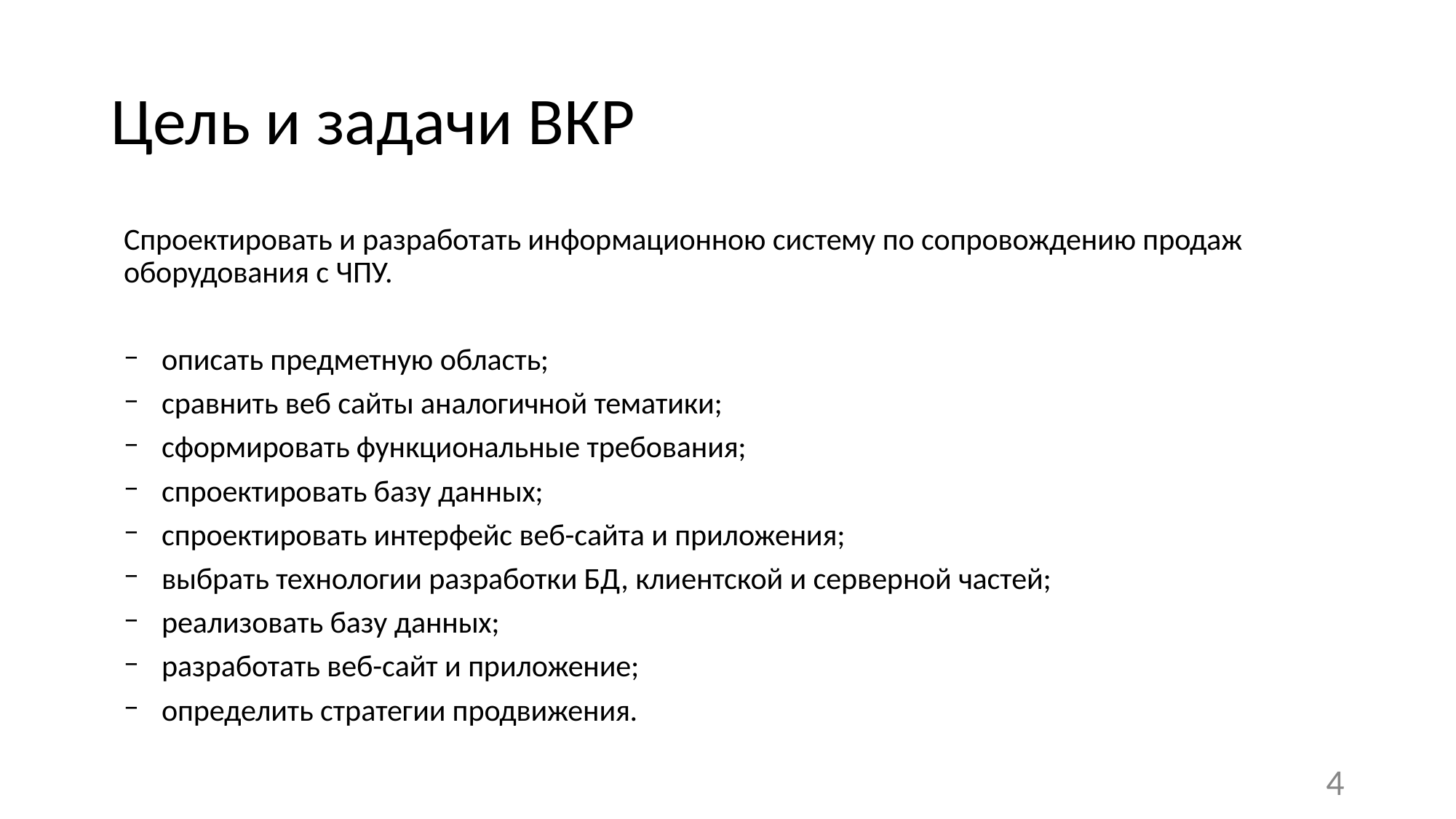

# Цель и задачи ВКР
Спроектировать и разработать информационною систему по сопровождению продаж оборудования с ЧПУ.

описать предметную область;
сравнить веб сайты аналогичной тематики;
сформировать функциональные требования;
спроектировать базу данных;
спроектировать интерфейс веб-сайта и приложения;
выбрать технологии разработки БД, клиентской и серверной частей;
реализовать базу данных;
разработать веб-сайт и приложение;
определить стратегии продвижения.
4